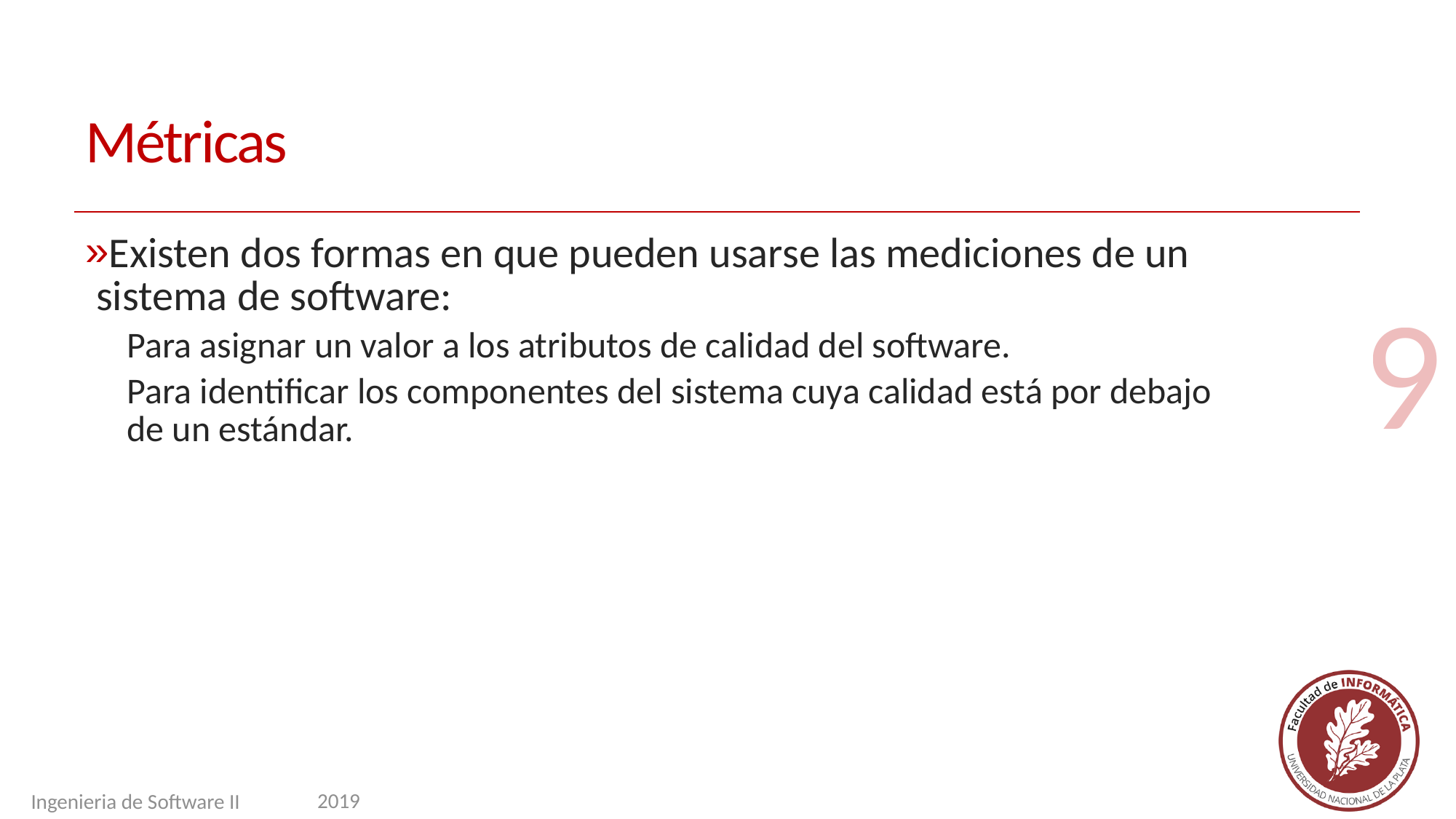

# Métricas
Existen dos formas en que pueden usarse las mediciones de un sistema de software:
Para asignar un valor a los atributos de calidad del software.
Para identificar los componentes del sistema cuya calidad está por debajo de un estándar.

9
2019
Ingenieria de Software II